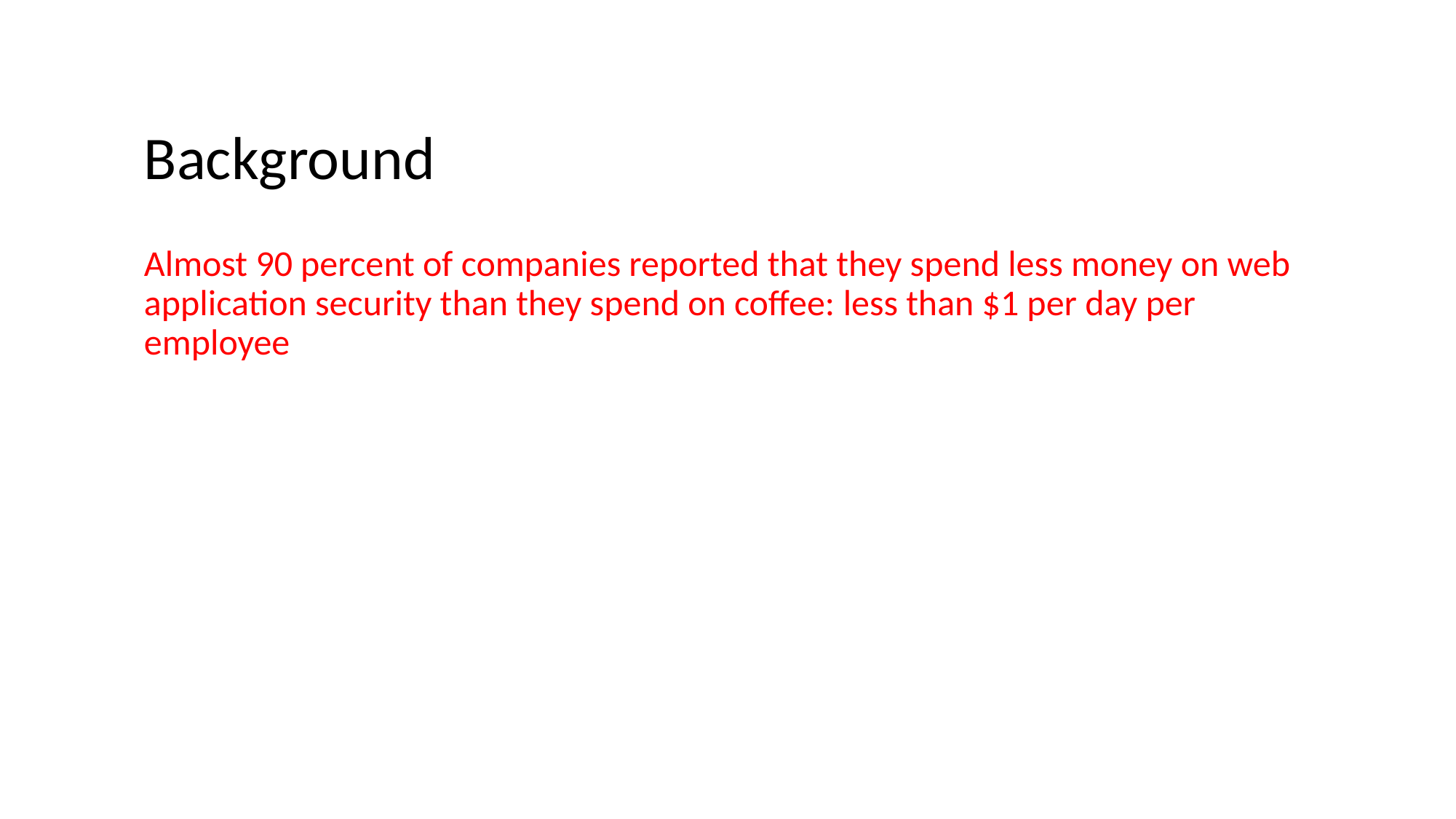

# Background
Almost 90 percent of companies reported that they spend less money on web application security than they spend on coffee: less than $1 per day per employee